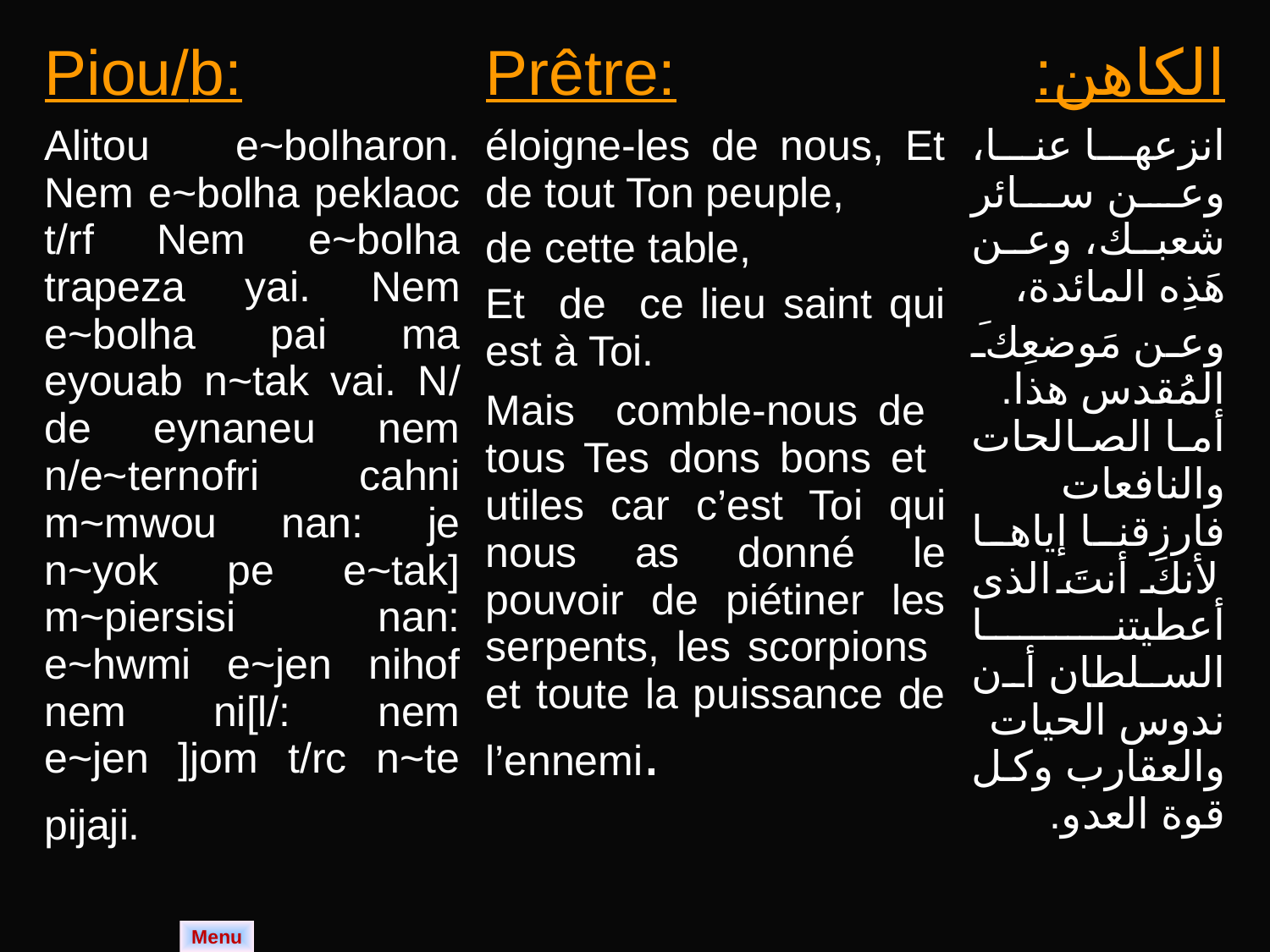

| Piou/b: | Prêtre: | الكاهن: |
| --- | --- | --- |
| Alitou e~bolharon. Nem e~bolha peklaoc t/rf Nem e~bolha trapeza yai. Nem e~bolha pai ma eyouab n~tak vai. N/ de eynaneu nem n/e~ternofri cahni m~mwou nan: je n~yok pe e~tak] m~piersisi nan: e~hwmi e~jen nihof nem ni[l/: nem e~jen ]jom t/rc n~te pijaji. | éloigne-les de nous, Et de tout Ton peuple, de cette table, Et de ce lieu saint qui est à Toi. Mais comble-nous de tous Tes dons bons et utiles car c’est Toi qui nous as donné le pouvoir de piétiner les serpents, les scorpions et toute la puissance de l’ennemi. | انزعها عنا، وعن سائر شعبك، وعن هَذِه المائدة، وعن مَوضعِكَ المُقدس هذا. أما الصالحات والنافعات فارزقنا إياها لأنكَ أنتَ الذى أعطيتنا السلطان أن ندوس الحيات والعقارب وكل قوة العدو. |
Menu